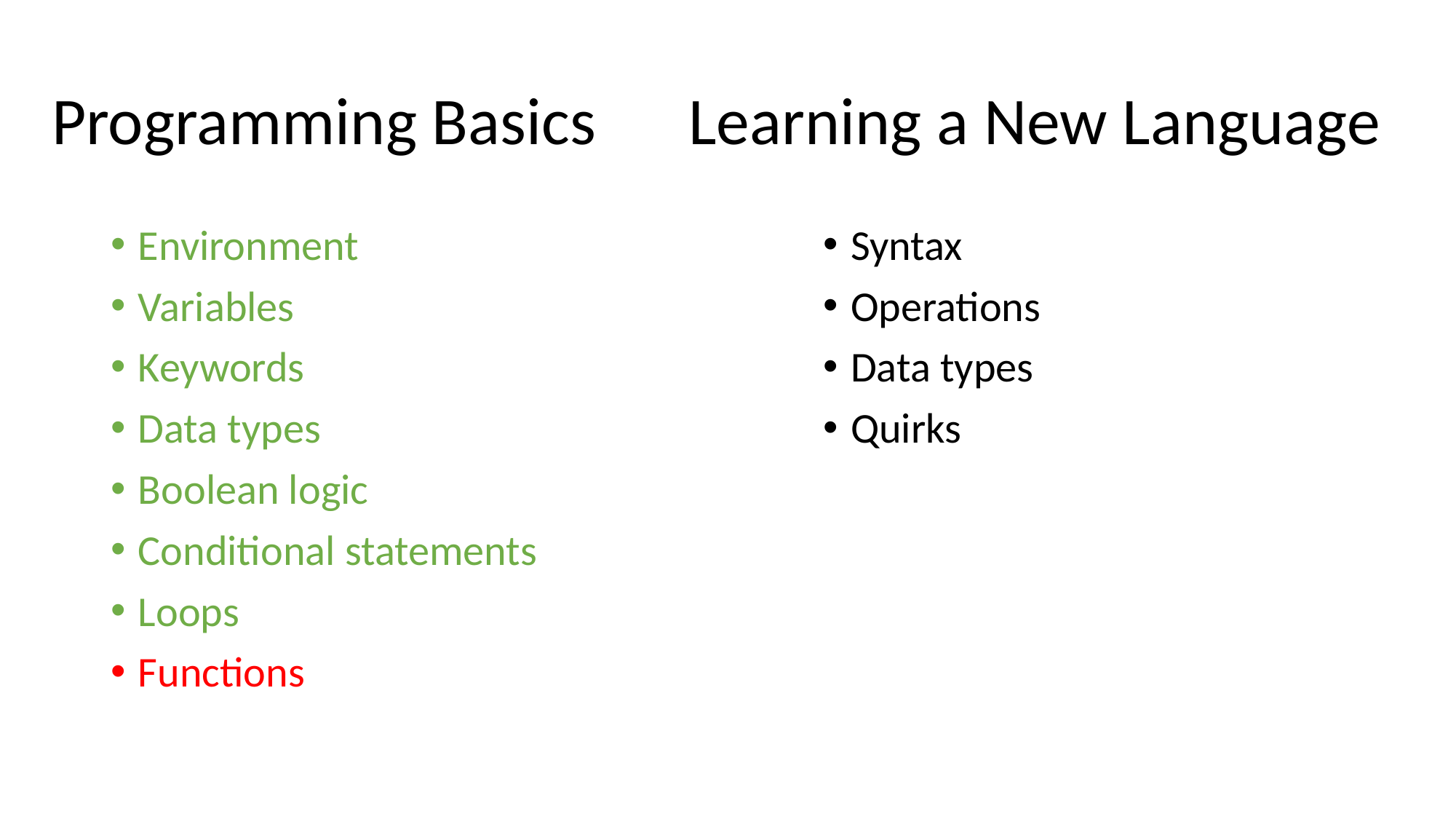

# Programming Basics
Learning a New Language
Environment
Variables
Keywords
Data types
Boolean logic
Conditional statements
Loops
Functions

Syntax
Operations
Data types
Quirks